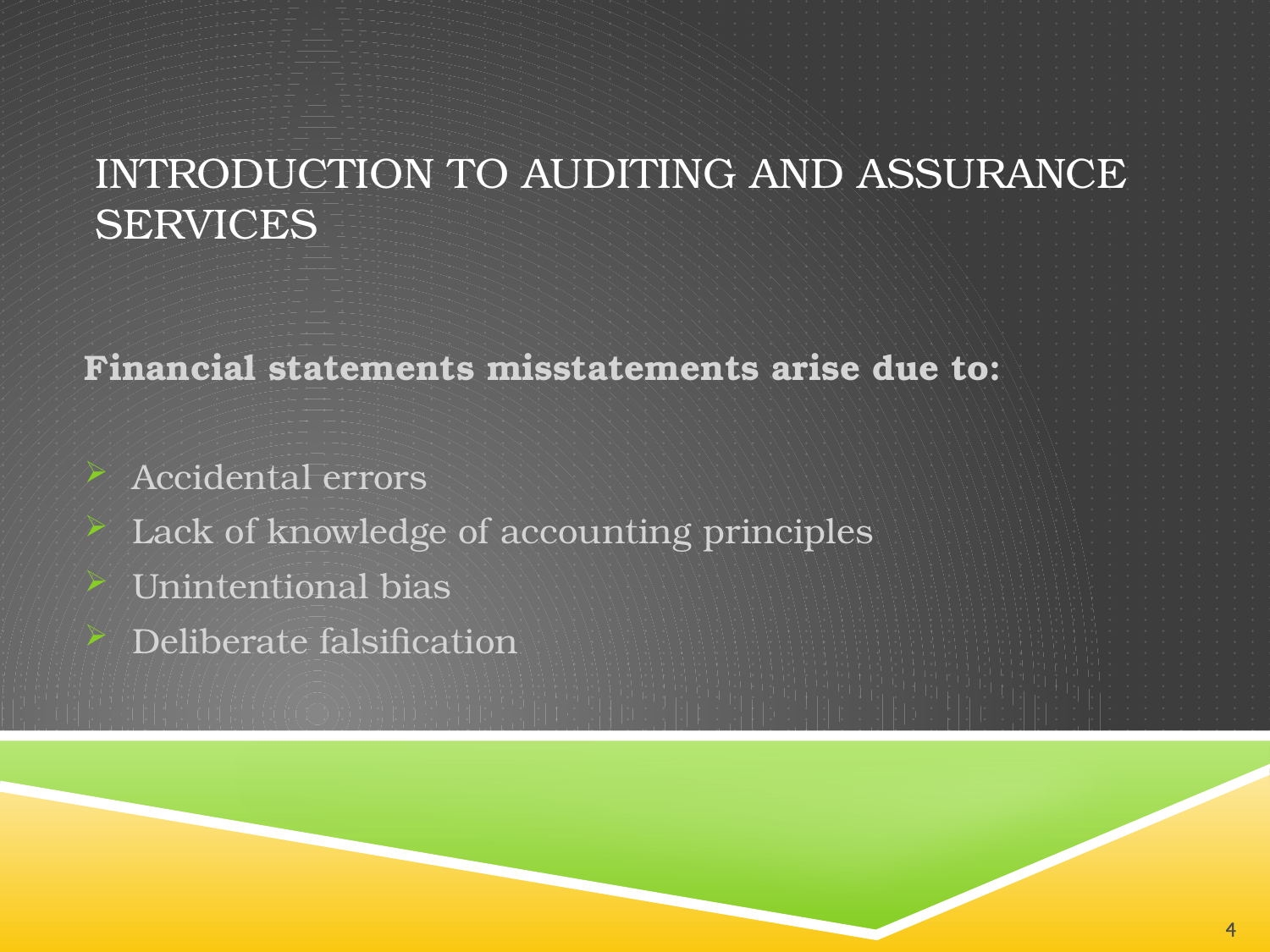

# INTRODUCTION TO AUDITING AND ASSURANCE SERVICES
Financial statements misstatements arise due to:

Accidental errors
Lack of knowledge of accounting principles
Unintentional bias
Deliberate falsification
4